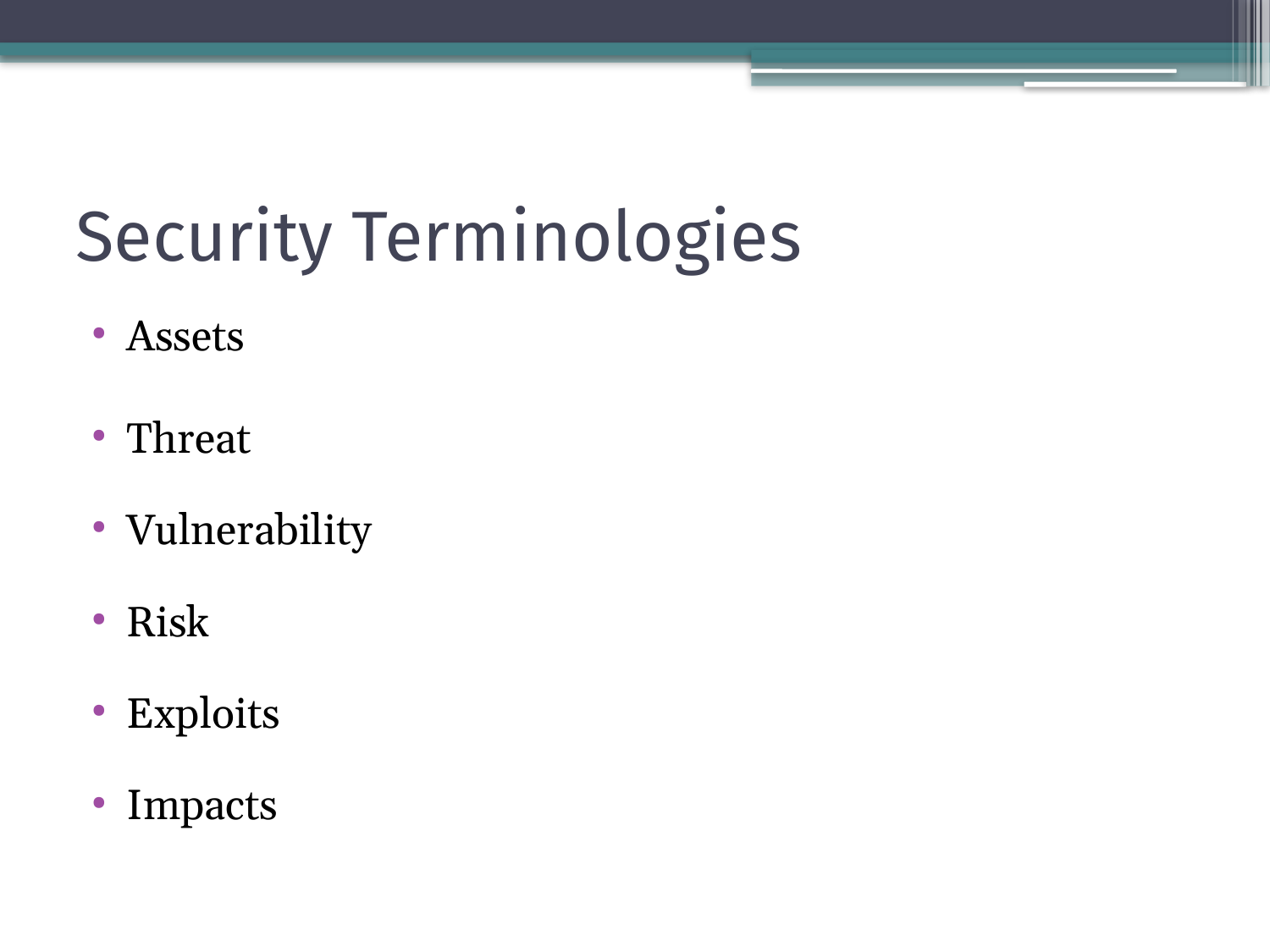

# Security Terminologies
Assets

Threat

Vulnerability

Risk

Exploits

Impacts